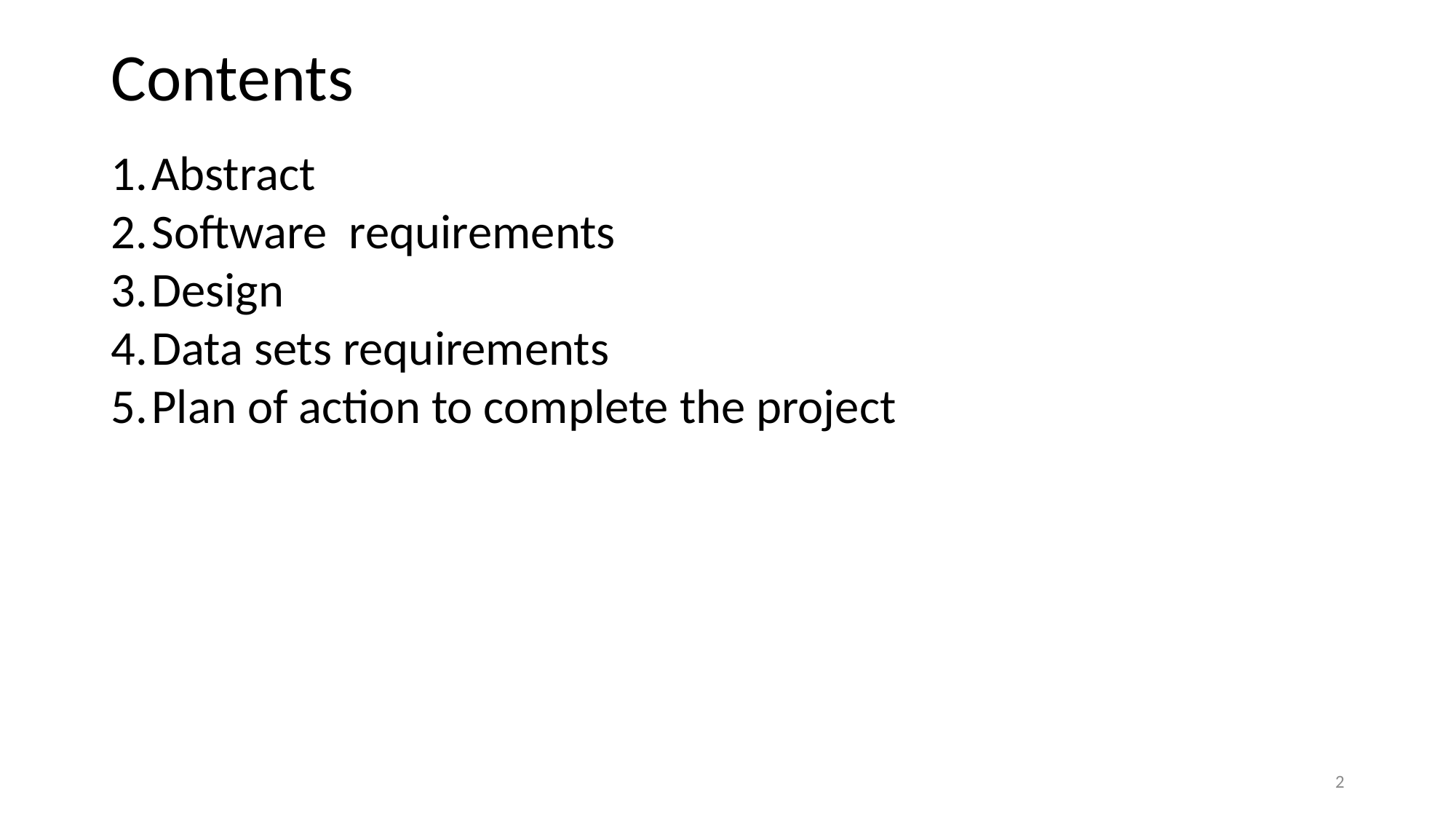

Contents
Abstract
Software  requirements
Design
Data sets requirements
Plan of action to complete the project
2